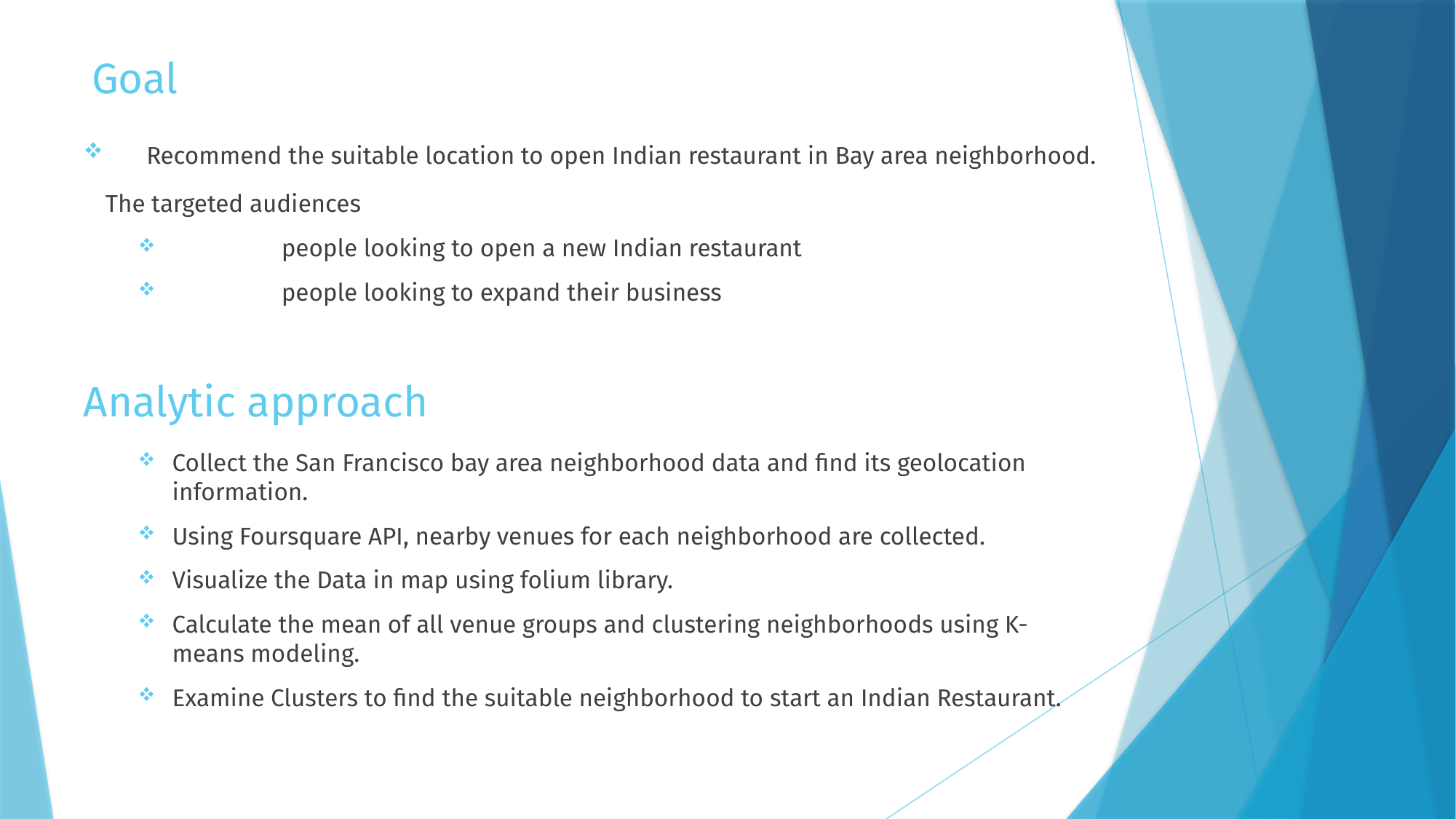

# Goal
   Recommend the suitable location to open Indian restaurant in Bay area neighborhood.
   The targeted audiences
	people looking to open a new Indian restaurant
	people looking to expand their business
Analytic approach
Collect the San Francisco bay area neighborhood data and find its geolocation information.
Using Foursquare API, nearby venues for each neighborhood are collected.
Visualize the Data in map using folium library.
Calculate the mean of all venue groups and clustering neighborhoods using K-means modeling.
Examine Clusters to find the suitable neighborhood to start an Indian Restaurant.